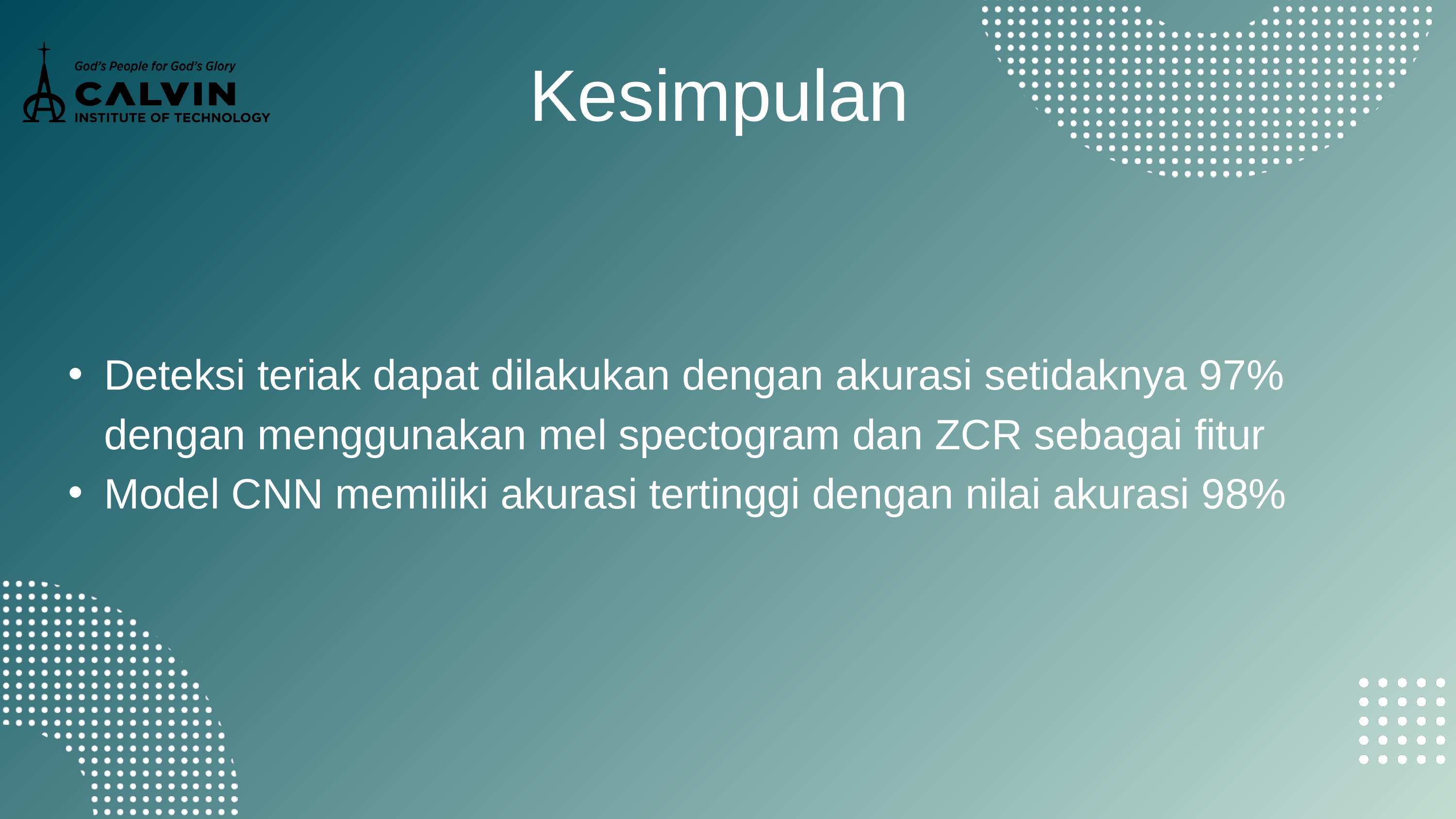

Kesimpulan
Deteksi teriak dapat dilakukan dengan akurasi setidaknya 97% dengan menggunakan mel spectogram dan ZCR sebagai fitur
Model CNN memiliki akurasi tertinggi dengan nilai akurasi 98%